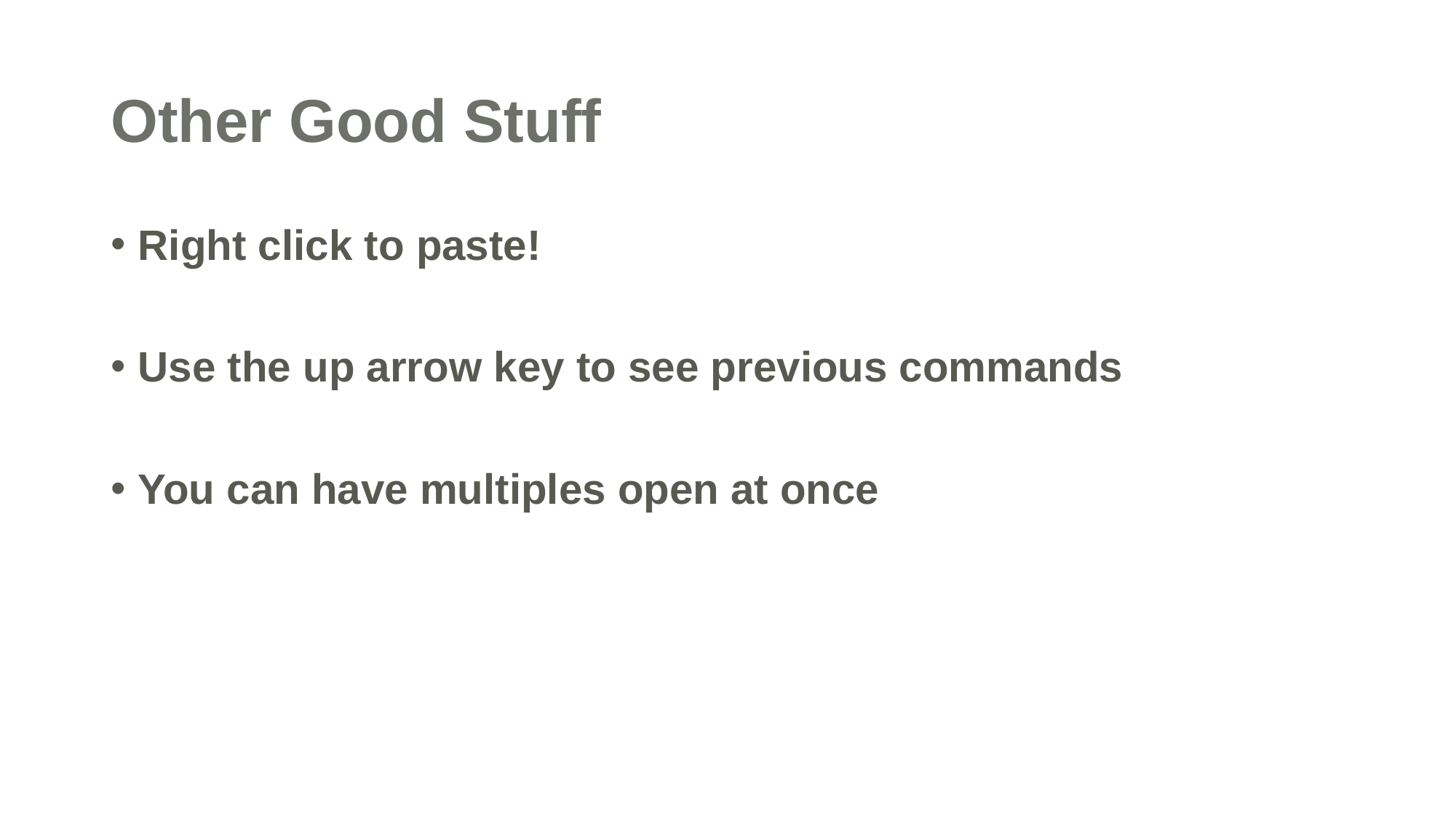

# Other Good Stuff
Right click to paste!

Use the up arrow key to see previous commands

You can have multiples open at once